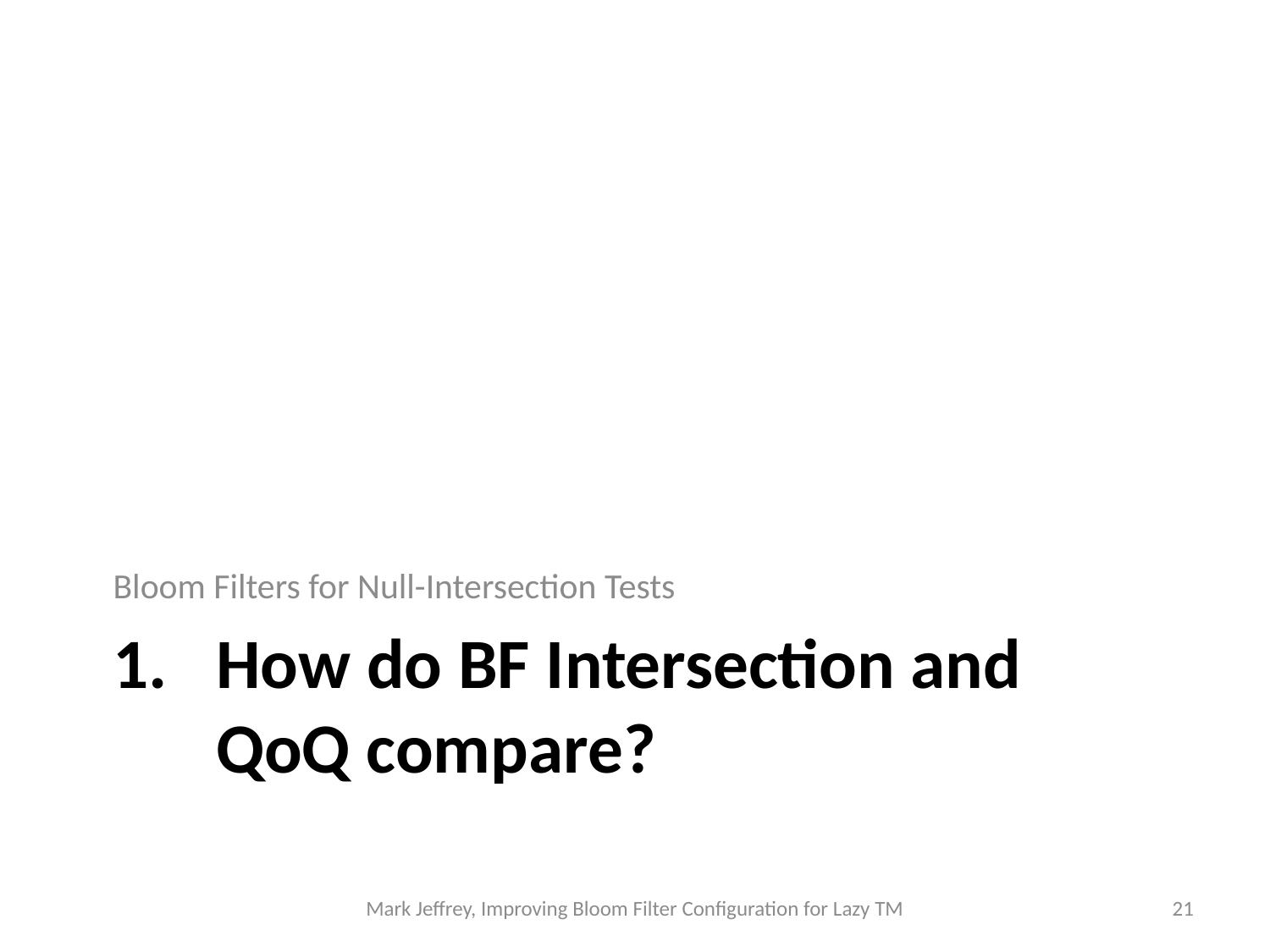

Bloom Filters for Null-Intersection Tests
# How do BF Intersection and QoQ compare?
Mark Jeffrey, Improving Bloom Filter Configuration for Lazy TM
21